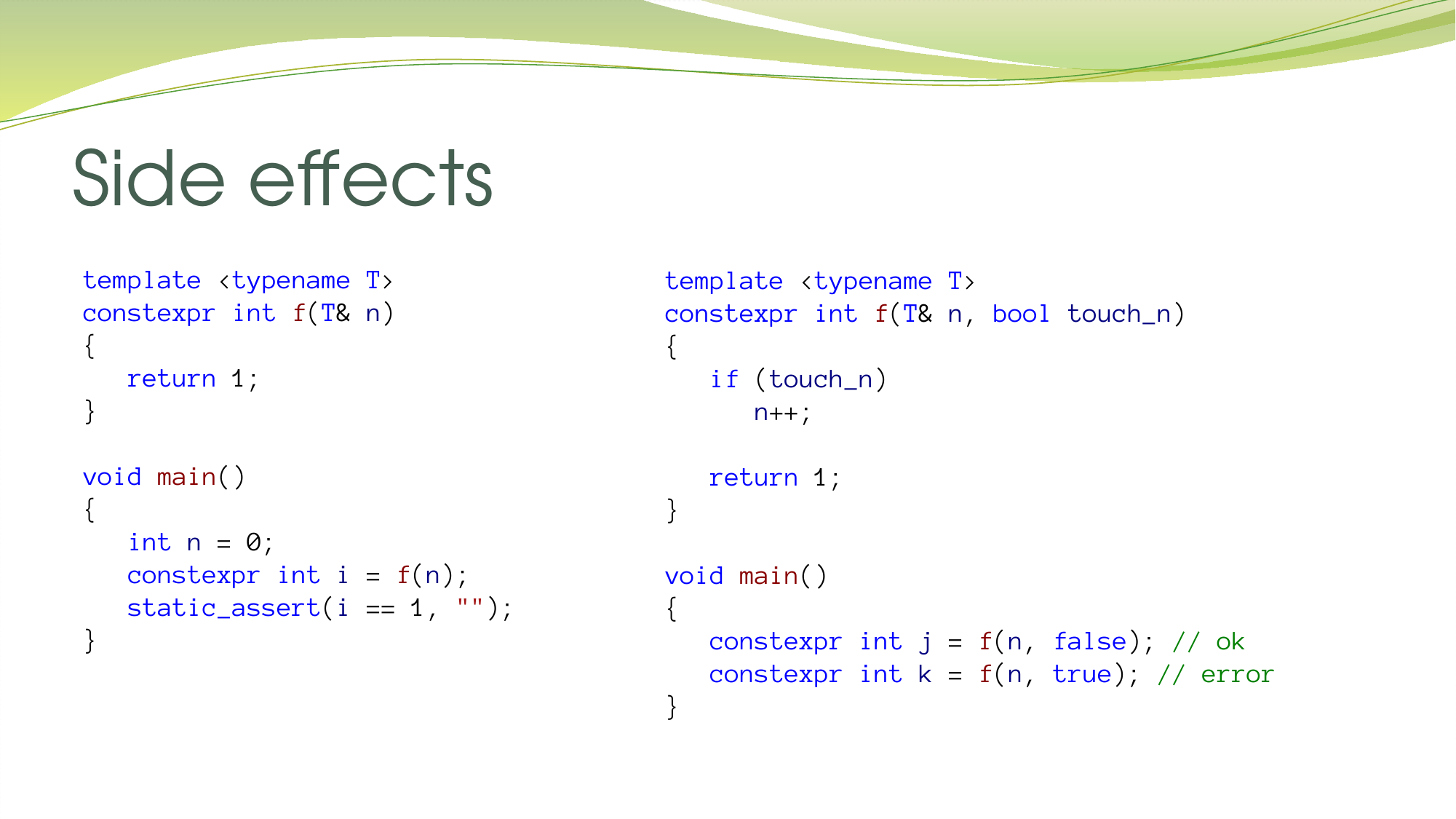

# Side effects
template <typename T>
constexpr int f(T& n)
{
   return 1;
}

void main()
{
   int n = 0;
   constexpr int i = f(n);
   static_assert(i == 1, "");
}
template <typename T>
constexpr int f(T& n, bool touch_n)
{
   if (touch_n)
      n++;

   return 1;
}

void main()
{
   constexpr int j = f(n, false); // ok
   constexpr int k = f(n, true); // error
}